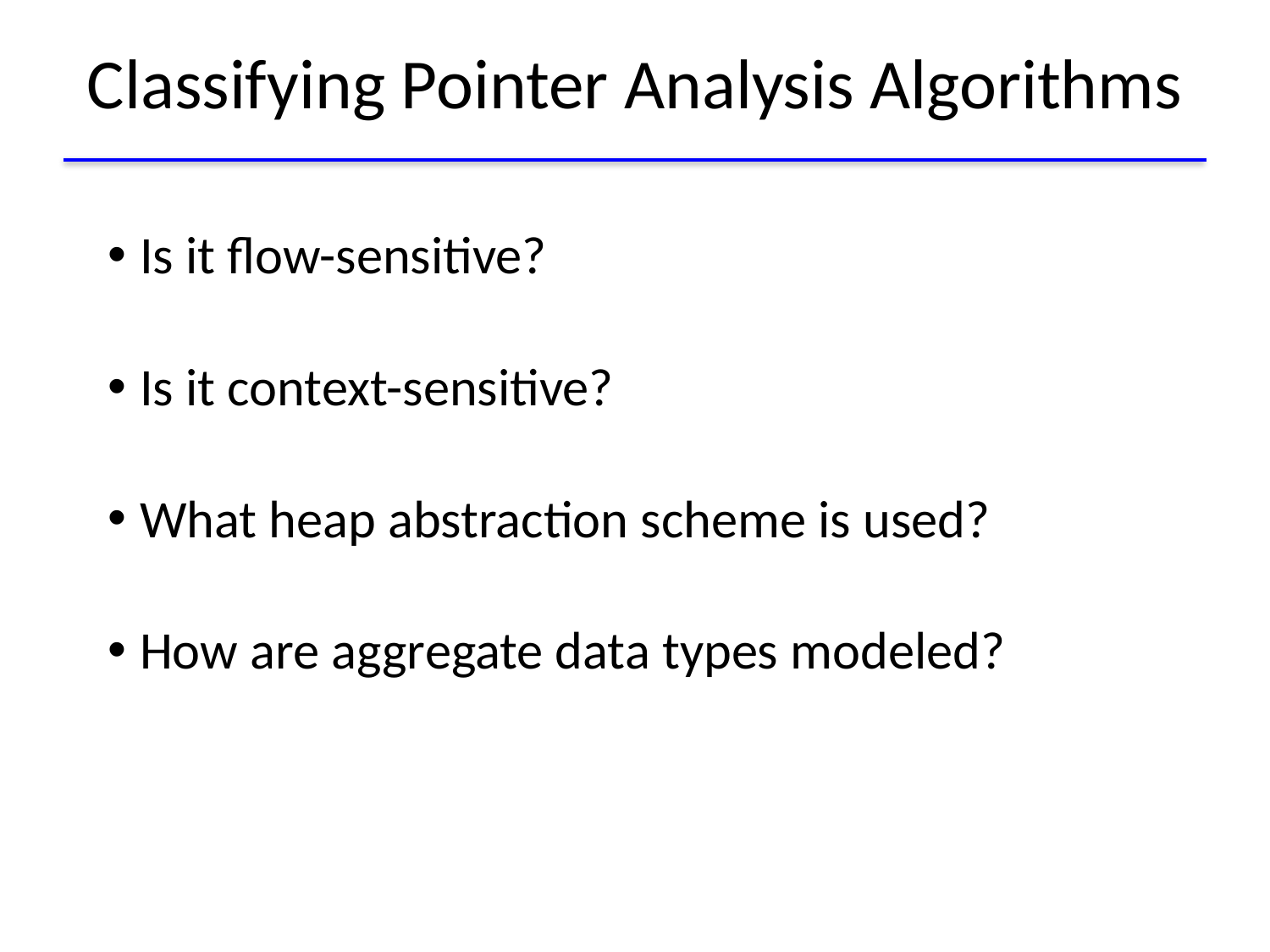

# Classifying Pointer Analysis Algorithms
Is it flow-sensitive?

Is it context-sensitive?

What heap abstraction scheme is used?

How are aggregate data types modeled?